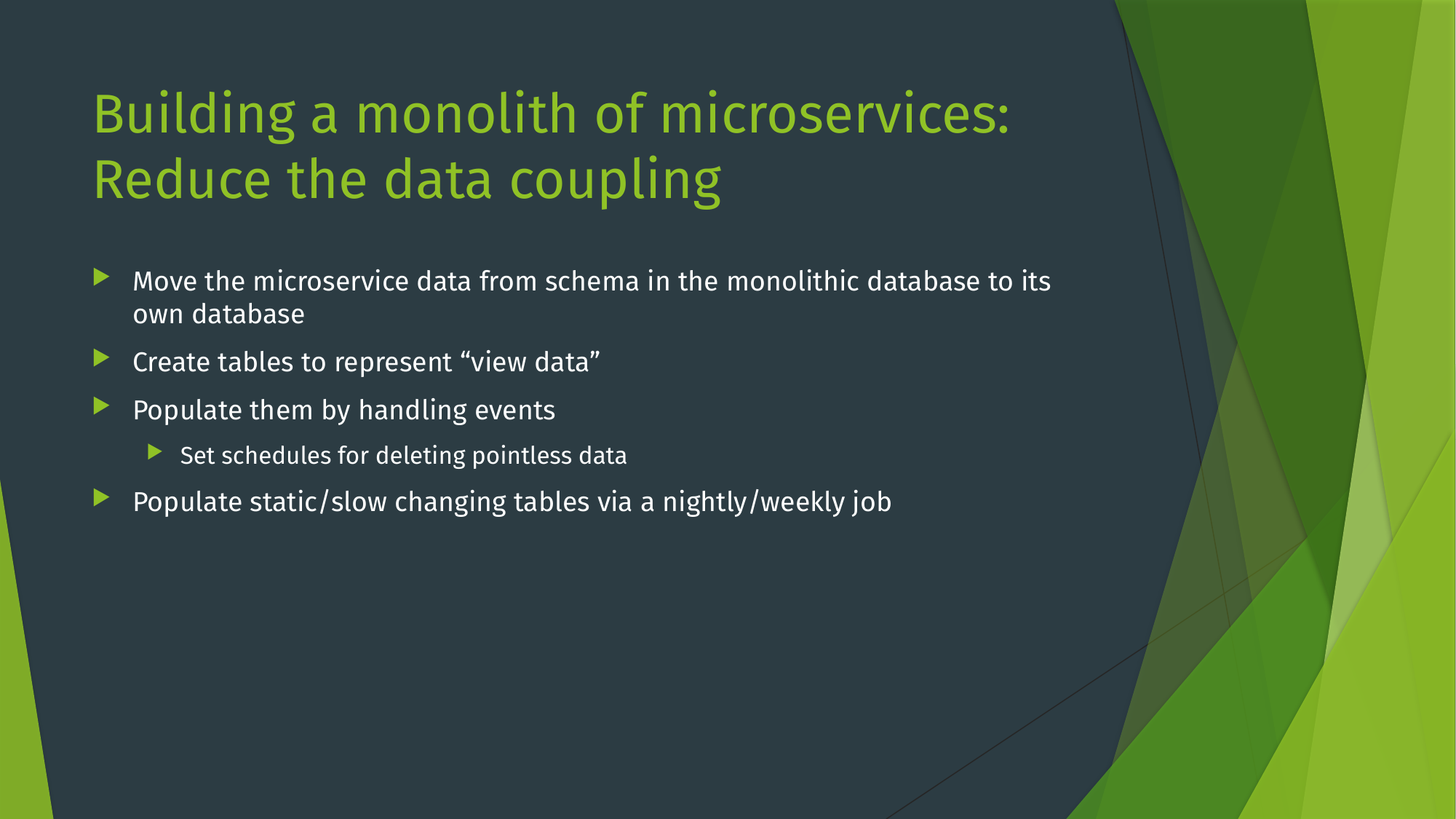

# Building a monolith of microservices: Reduce the data coupling
Move the microservice data from schema in the monolithic database to its own database
Create tables to represent “view data”
Populate them by handling events
Set schedules for deleting pointless data
Populate static/slow changing tables via a nightly/weekly job